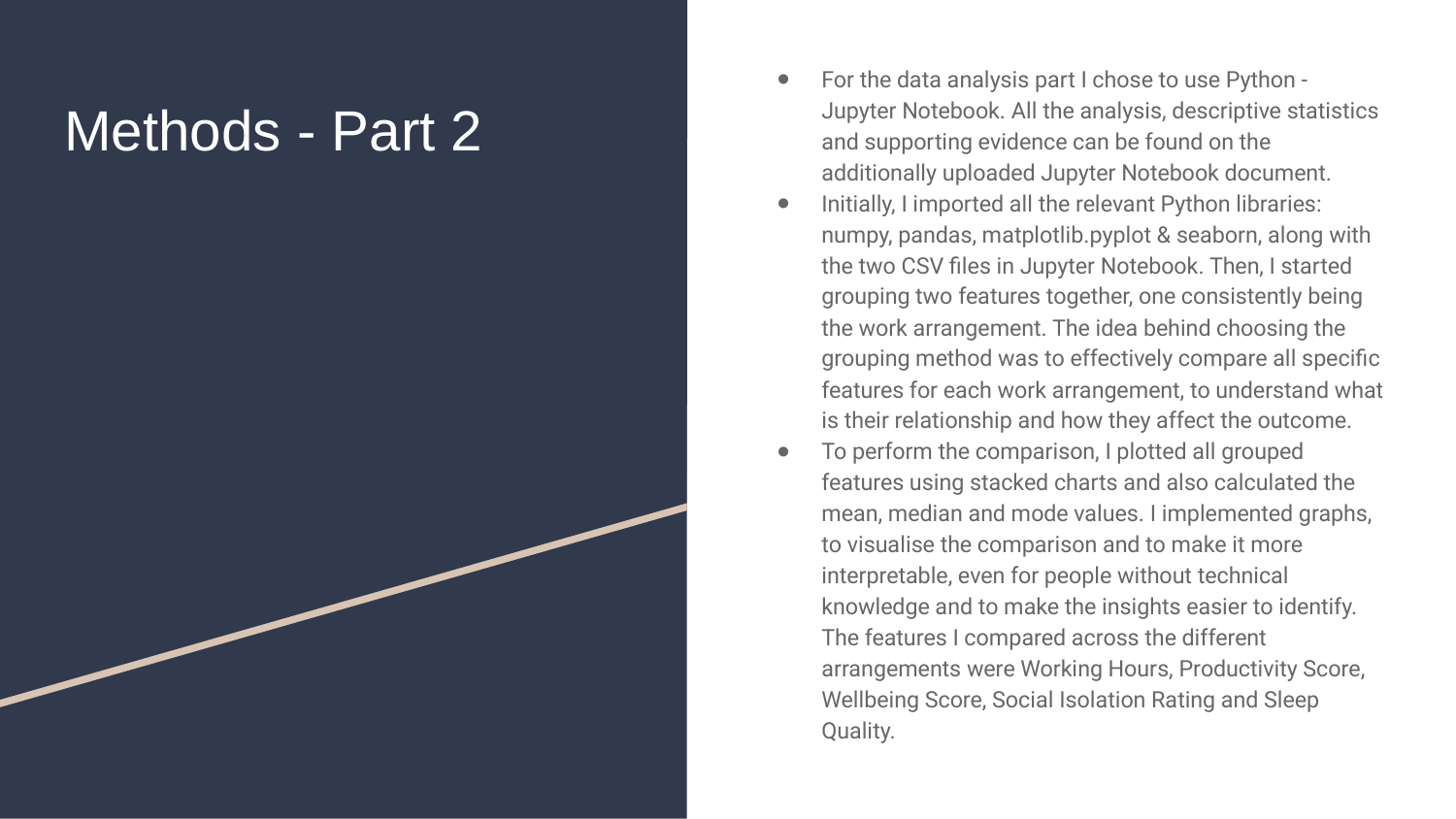

For the data analysis part I chose to use Python - Jupyter Notebook. All the analysis, descriptive statistics and supporting evidence can be found on the additionally uploaded Jupyter Notebook document.
Initially, I imported all the relevant Python libraries: numpy, pandas, matplotlib.pyplot & seaborn, along with the two CSV files in Jupyter Notebook. Then, I started grouping two features together, one consistently being the work arrangement. The idea behind choosing the grouping method was to effectively compare all specific features for each work arrangement, to understand what is their relationship and how they affect the outcome.
To perform the comparison, I plotted all grouped features using stacked charts and also calculated the mean, median and mode values. I implemented graphs, to visualise the comparison and to make it more interpretable, even for people without technical knowledge and to make the insights easier to identify. The features I compared across the different arrangements were Working Hours, Productivity Score, Wellbeing Score, Social Isolation Rating and Sleep Quality.
# Methods - Part 2